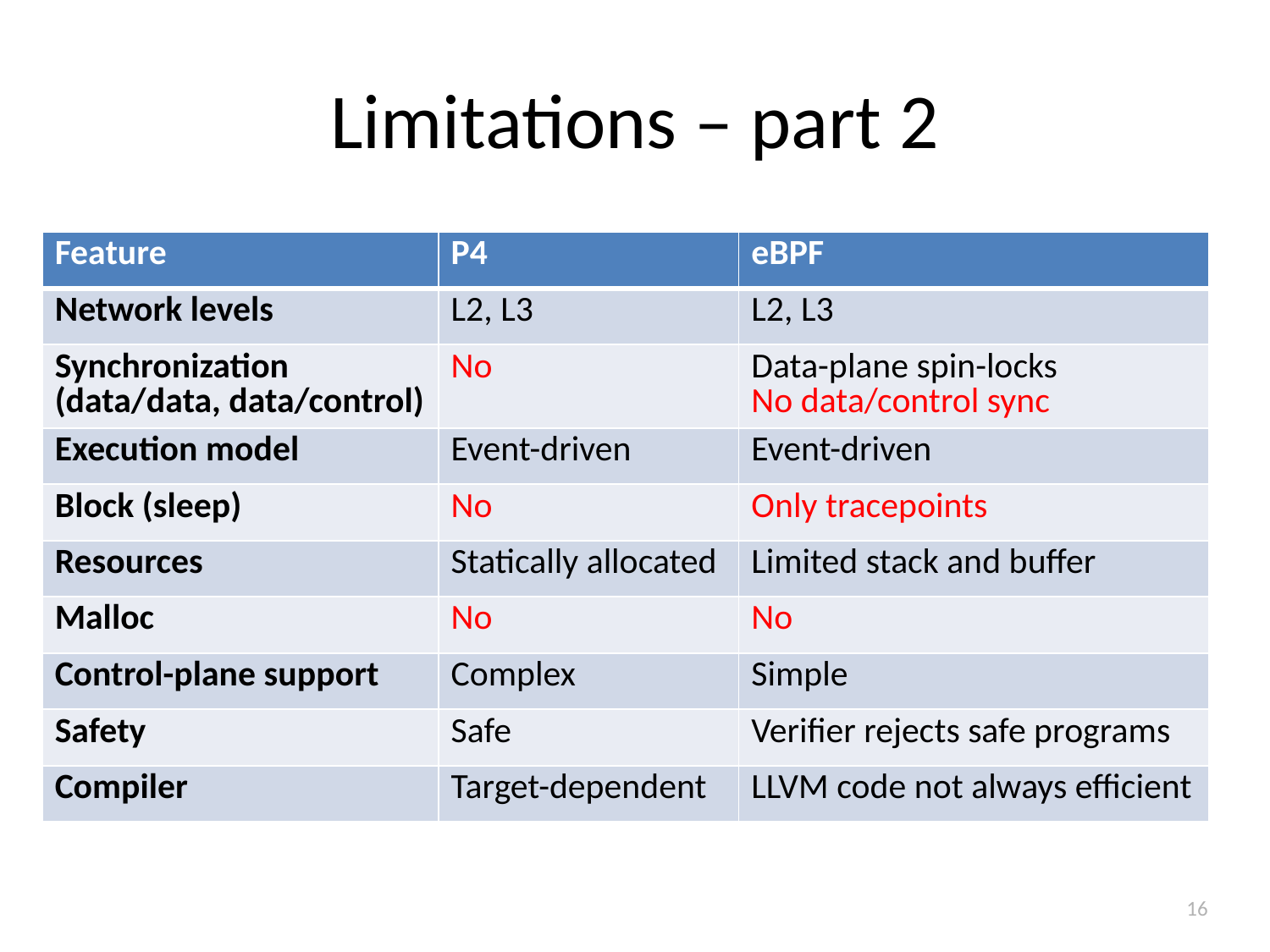

# Limitations – part 2
| Feature | P4 | eBPF |
| --- | --- | --- |
| Network levels | L2, L3 | L2, L3 |
| Synchronization (data/data, data/control) | No | Data-plane spin-locks No data/control sync |
| Execution model | Event-driven | Event-driven |
| Block (sleep) | No | Only tracepoints |
| Resources | Statically allocated | Limited stack and buffer |
| Malloc | No | No |
| Control-plane support | Complex | Simple |
| Safety | Safe | Verifier rejects safe programs |
| Compiler | Target-dependent | LLVM code not always efficient |
16